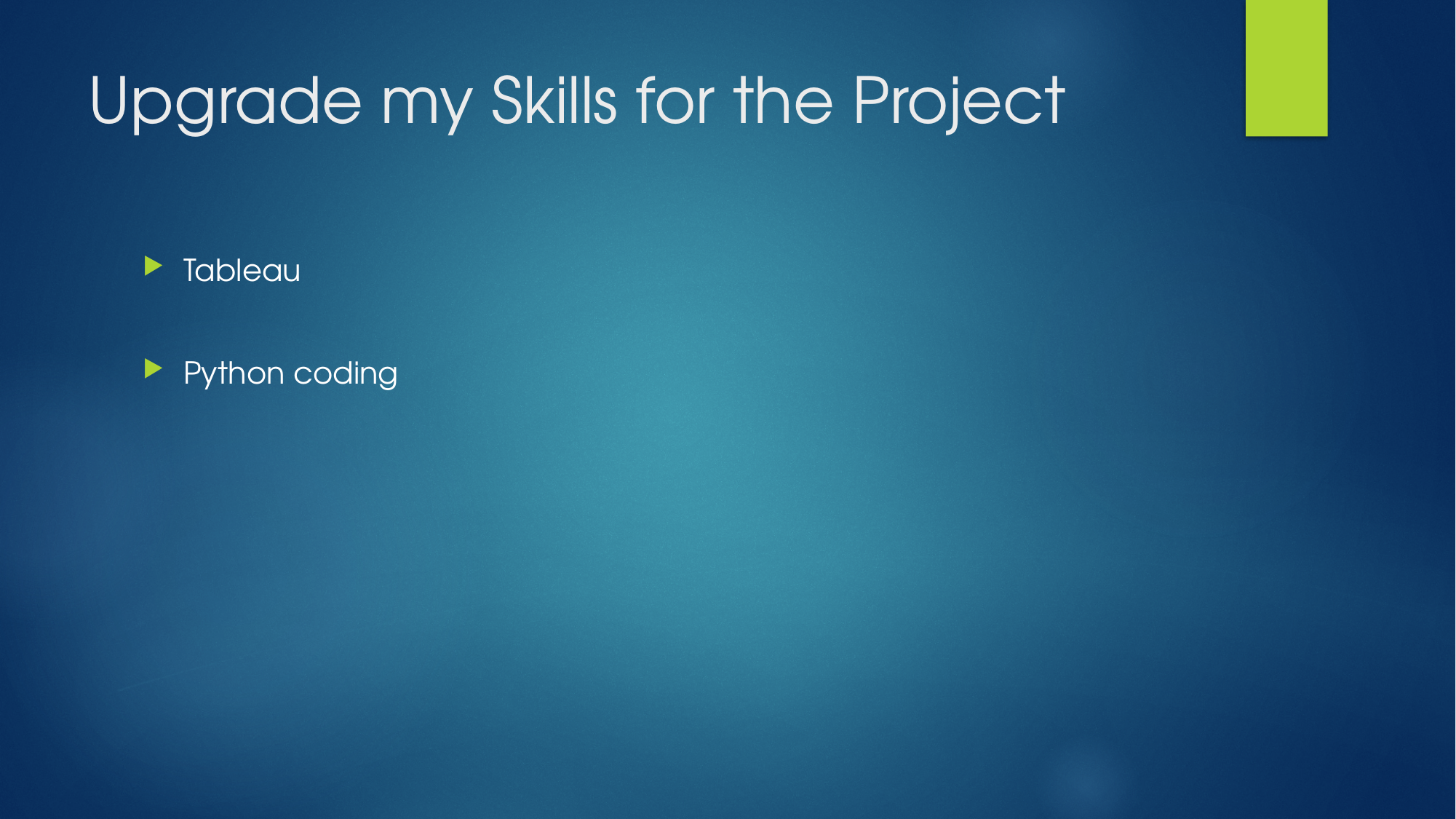

# Upgrade my Skills for the Project
Tableau

Python coding